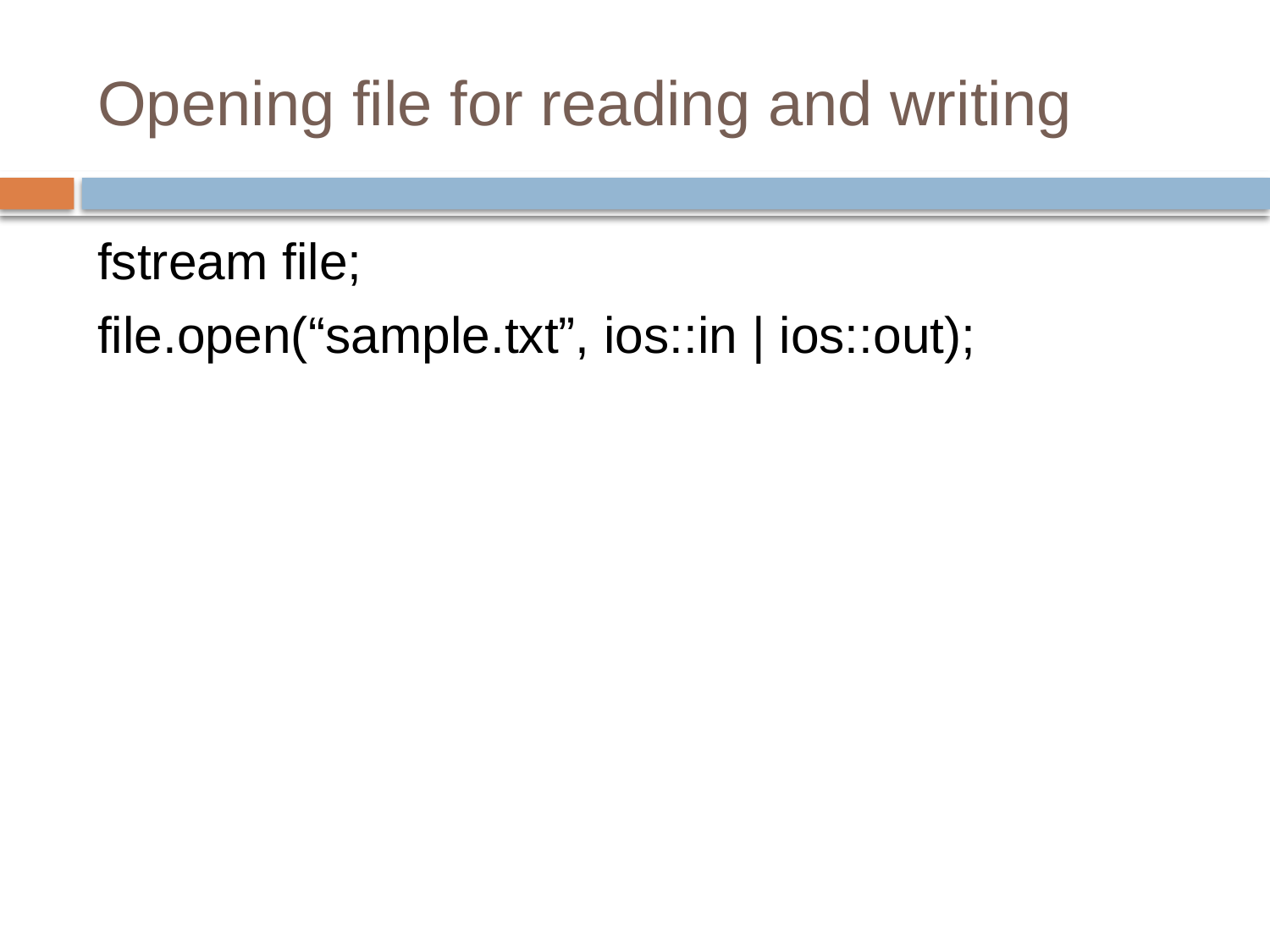

# Opening file for reading and writing
fstream file;
file.open(“sample.txt”, ios::in | ios::out);